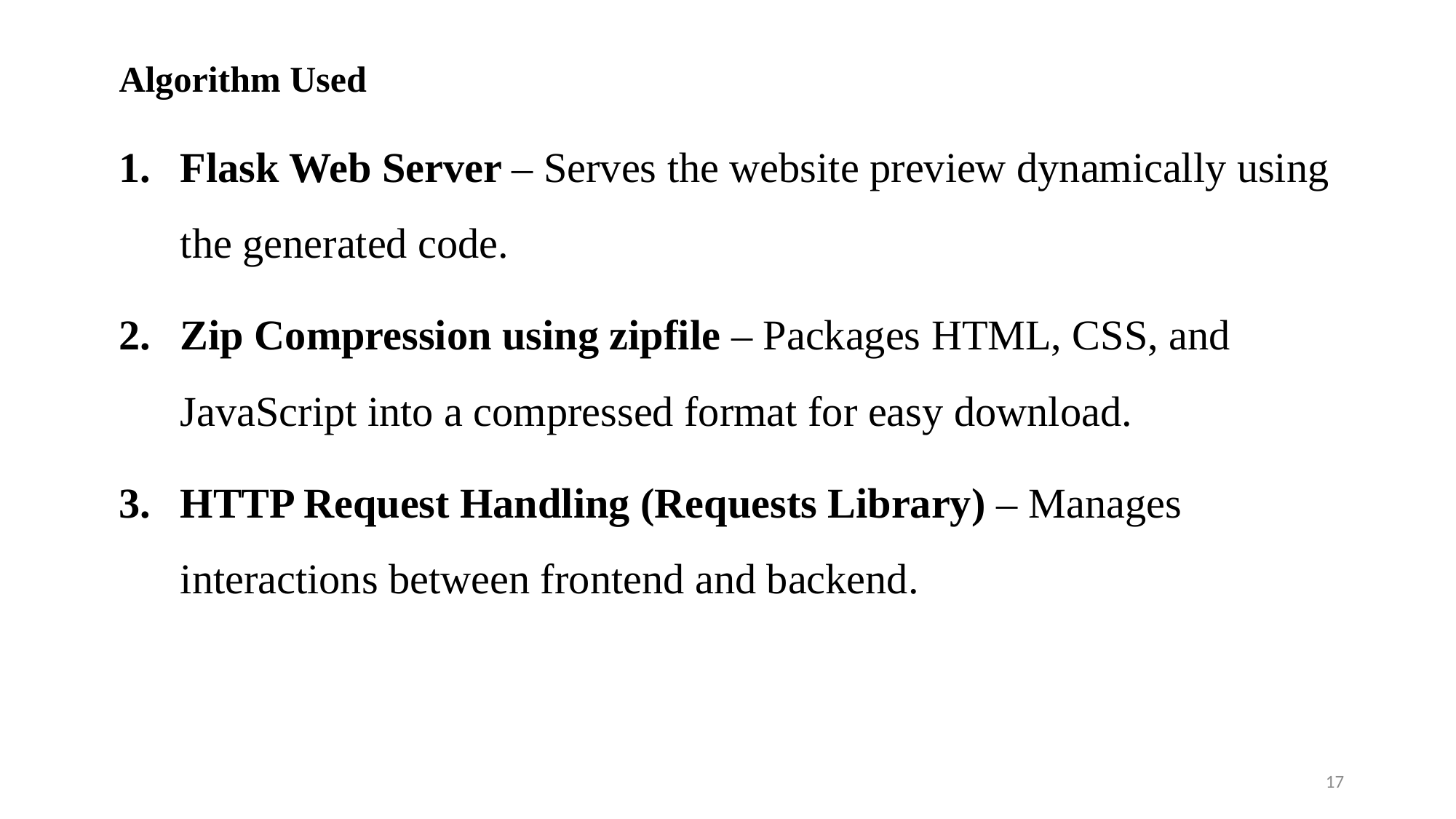

Algorithm Used
Flask Web Server – Serves the website preview dynamically using the generated code.
Zip Compression using zipfile – Packages HTML, CSS, and JavaScript into a compressed format for easy download.
HTTP Request Handling (Requests Library) – Manages interactions between frontend and backend.
17